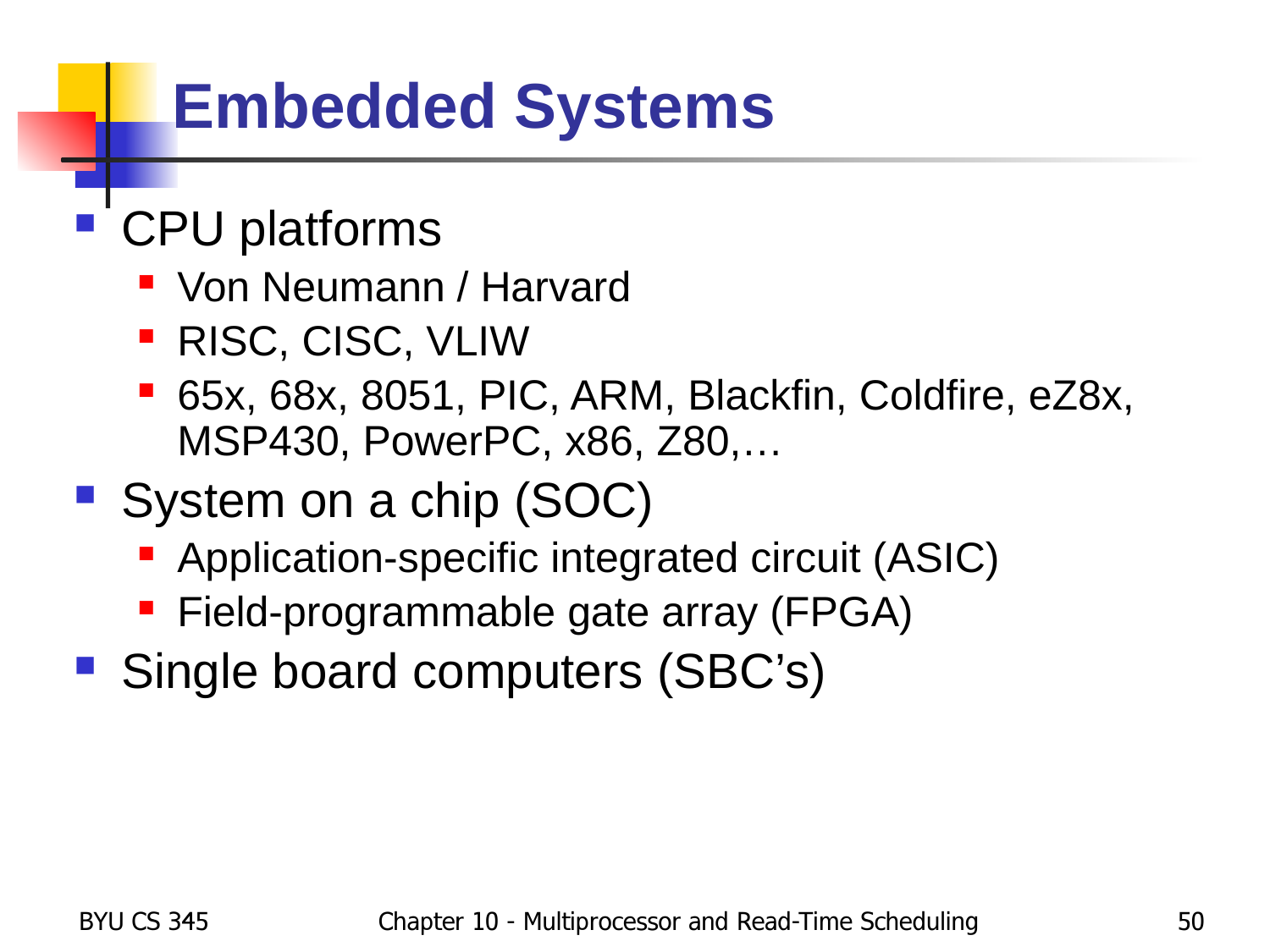

# Embedded Systems
CPU platforms
Von Neumann / Harvard
RISC, CISC, VLIW
65x, 68x, 8051, PIC, ARM, Blackfin, Coldfire, eZ8x, MSP430, PowerPC, x86, Z80,…
System on a chip (SOC)
Application-specific integrated circuit (ASIC)
Field-programmable gate array (FPGA)
Single board computers (SBC’s)

BYU CS 345
Chapter 10 - Multiprocessor and Read-Time Scheduling
50